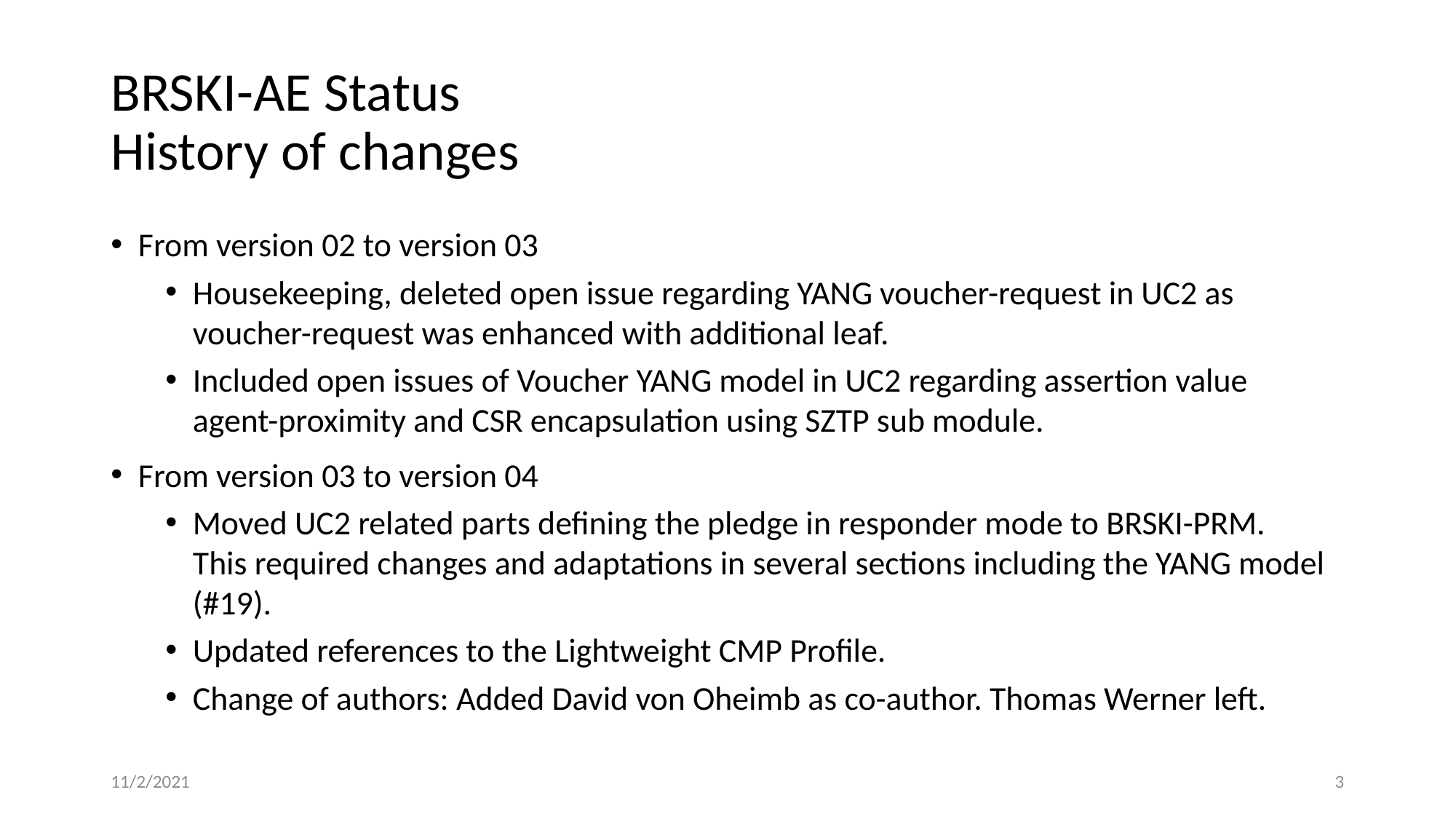

# BRSKI-AE Status History of changes
From version 02 to version 03
Housekeeping, deleted open issue regarding YANG voucher-request in UC2 as voucher-request was enhanced with additional leaf.
Included open issues of Voucher YANG model in UC2 regarding assertion value agent-proximity and CSR encapsulation using SZTP sub module.
From version 03 to version 04
Moved UC2 related parts defining the pledge in responder mode to BRSKI-PRM.  This required changes and adaptations in several sections including the YANG model (#19).
Updated references to the Lightweight CMP Profile.
Change of authors: Added David von Oheimb as co-author. Thomas Werner left.
11/2/2021
3